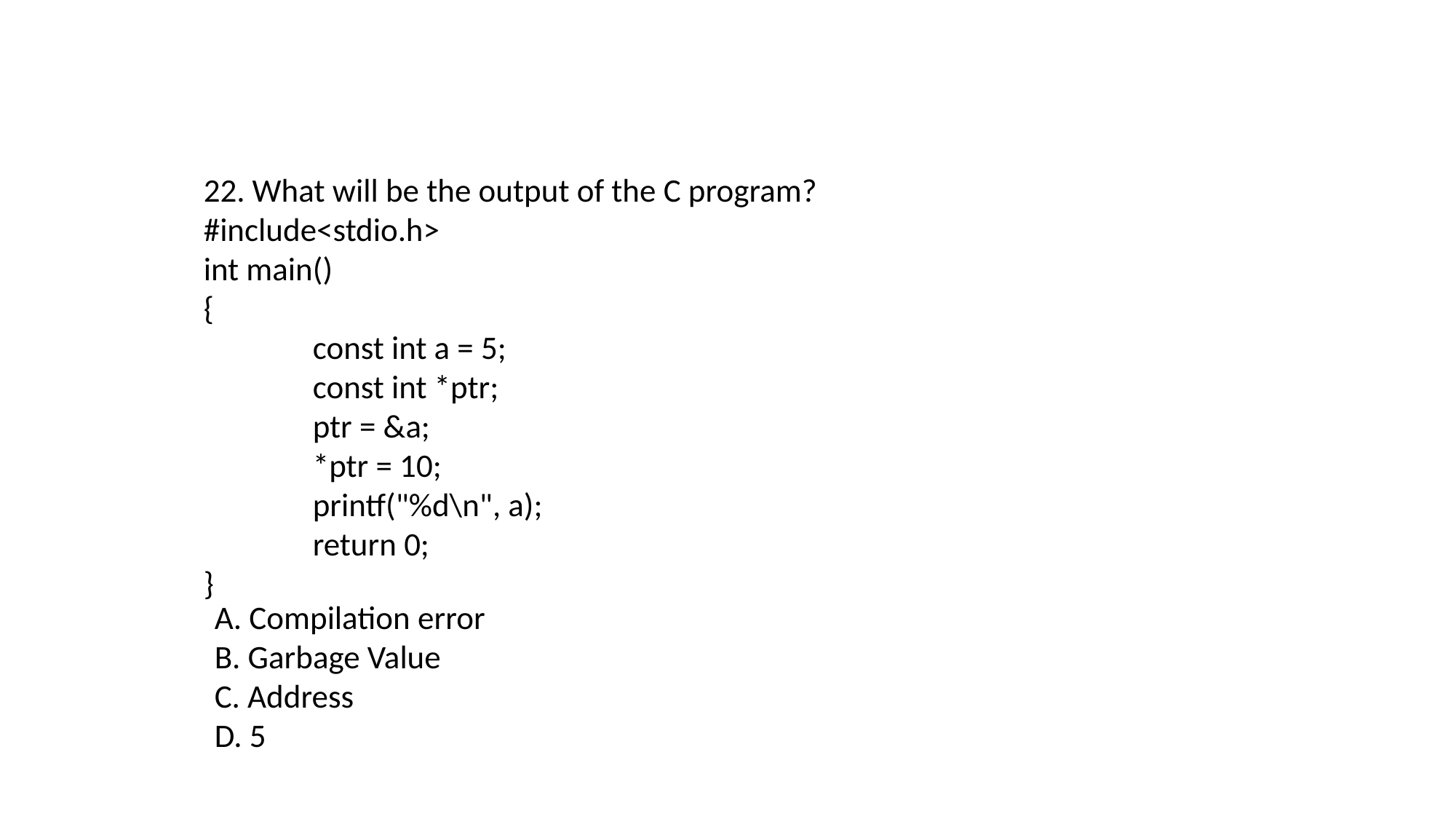

22. What will be the output of the C program?
#include<stdio.h>
int main()
{
	const int a = 5;
	const int *ptr;
	ptr = &a;
	*ptr = 10;
	printf("%d\n", a);
	return 0;
}
A. Compilation error
B. Garbage Value
C. Address
D. 5